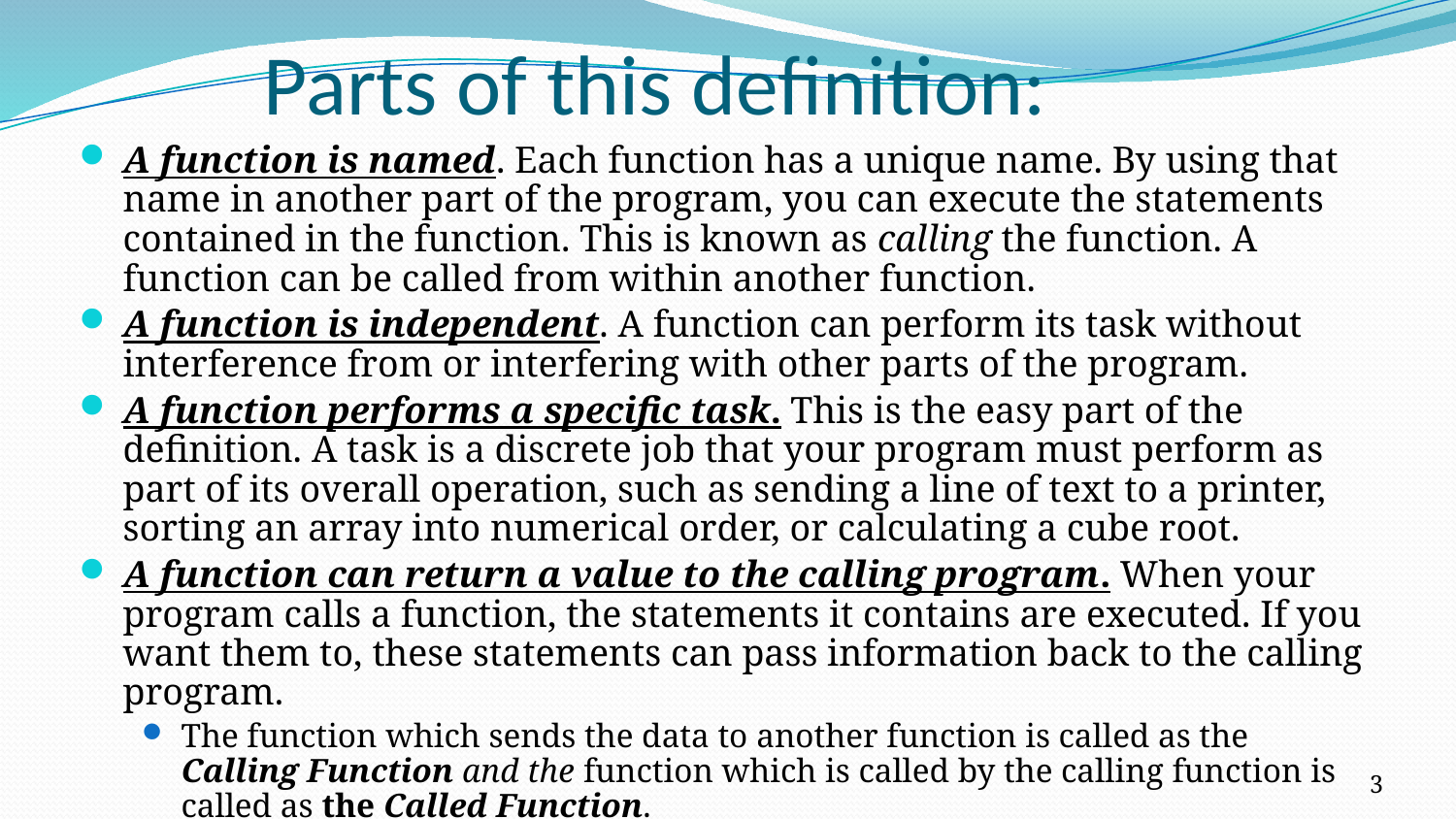

# Parts of this definition:
A function is named. Each function has a unique name. By using that name in another part of the program, you can execute the statements contained in the function. This is known as calling the function. A function can be called from within another function.
A function is independent. A function can perform its task without interference from or interfering with other parts of the program.
A function performs a specific task. This is the easy part of the definition. A task is a discrete job that your program must perform as part of its overall operation, such as sending a line of text to a printer, sorting an array into numerical order, or calculating a cube root.
A function can return a value to the calling program. When your program calls a function, the statements it contains are executed. If you want them to, these statements can pass information back to the calling program.
The function which sends the data to another function is called as the Calling Function and the function which is called by the calling function is called as the Called Function.

3